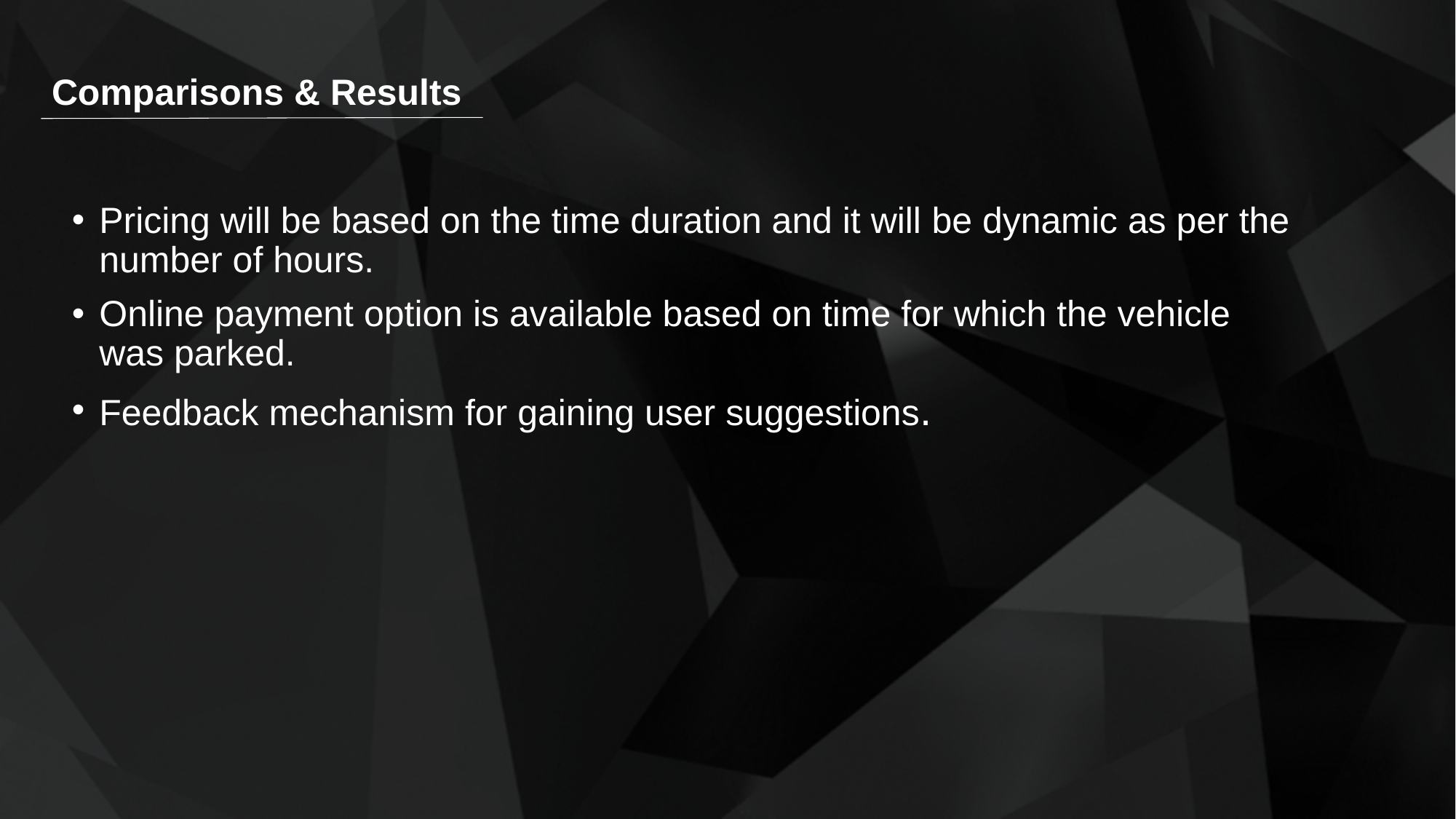

Comparisons & Results
Pricing will be based on the time duration and it will be dynamic as per the number of hours.
Online payment option is available based on time for which the vehicle was parked.
Feedback mechanism for gaining user suggestions.